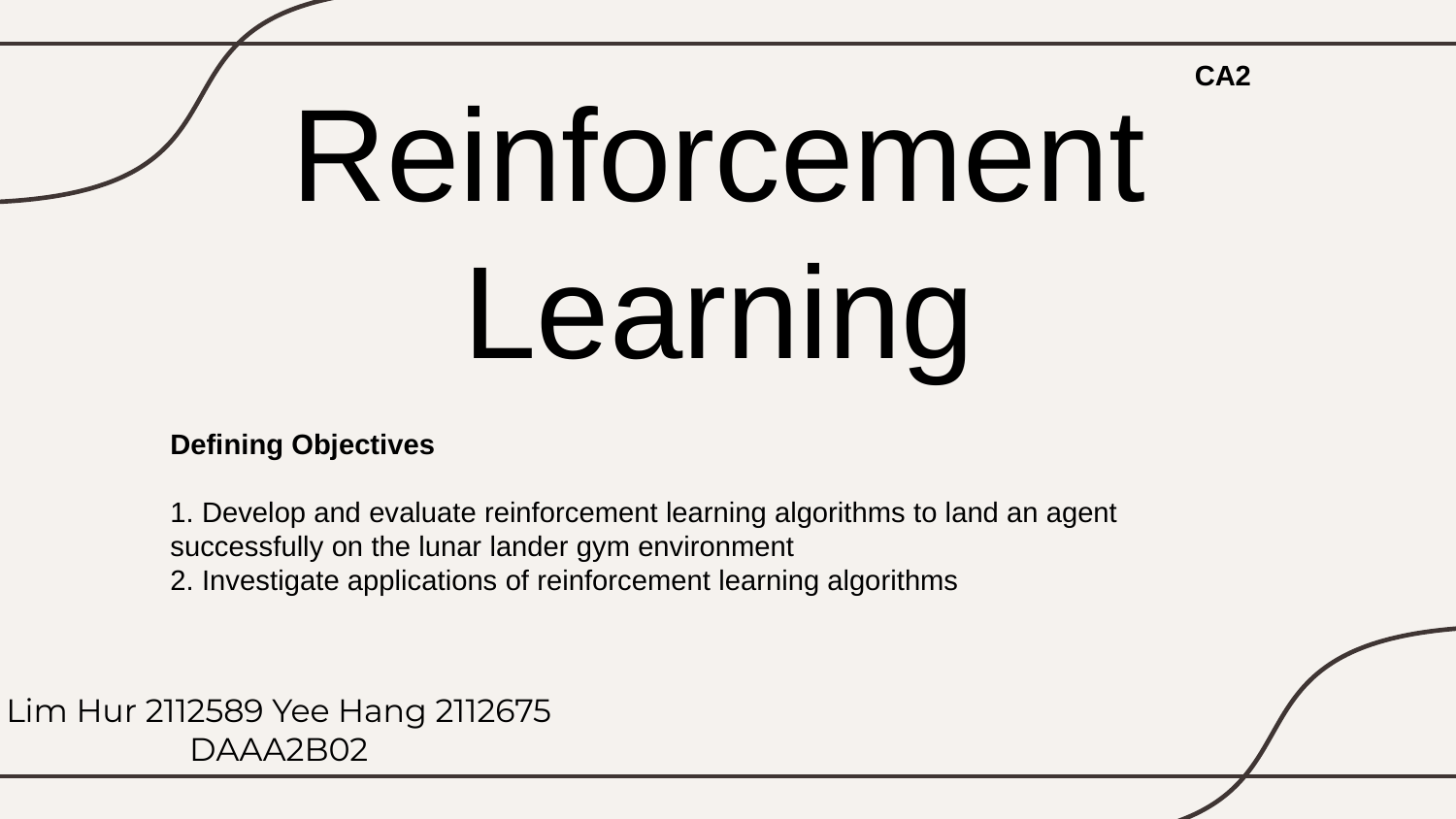

CA2
# Reinforcement Learning
Defining Objectives

1. Develop and evaluate reinforcement learning algorithms to land an agent successfully on the lunar lander gym environment
2. Investigate applications of reinforcement learning algorithms
Lim Hur 2112589 Yee Hang 2112675
DAAA2B02